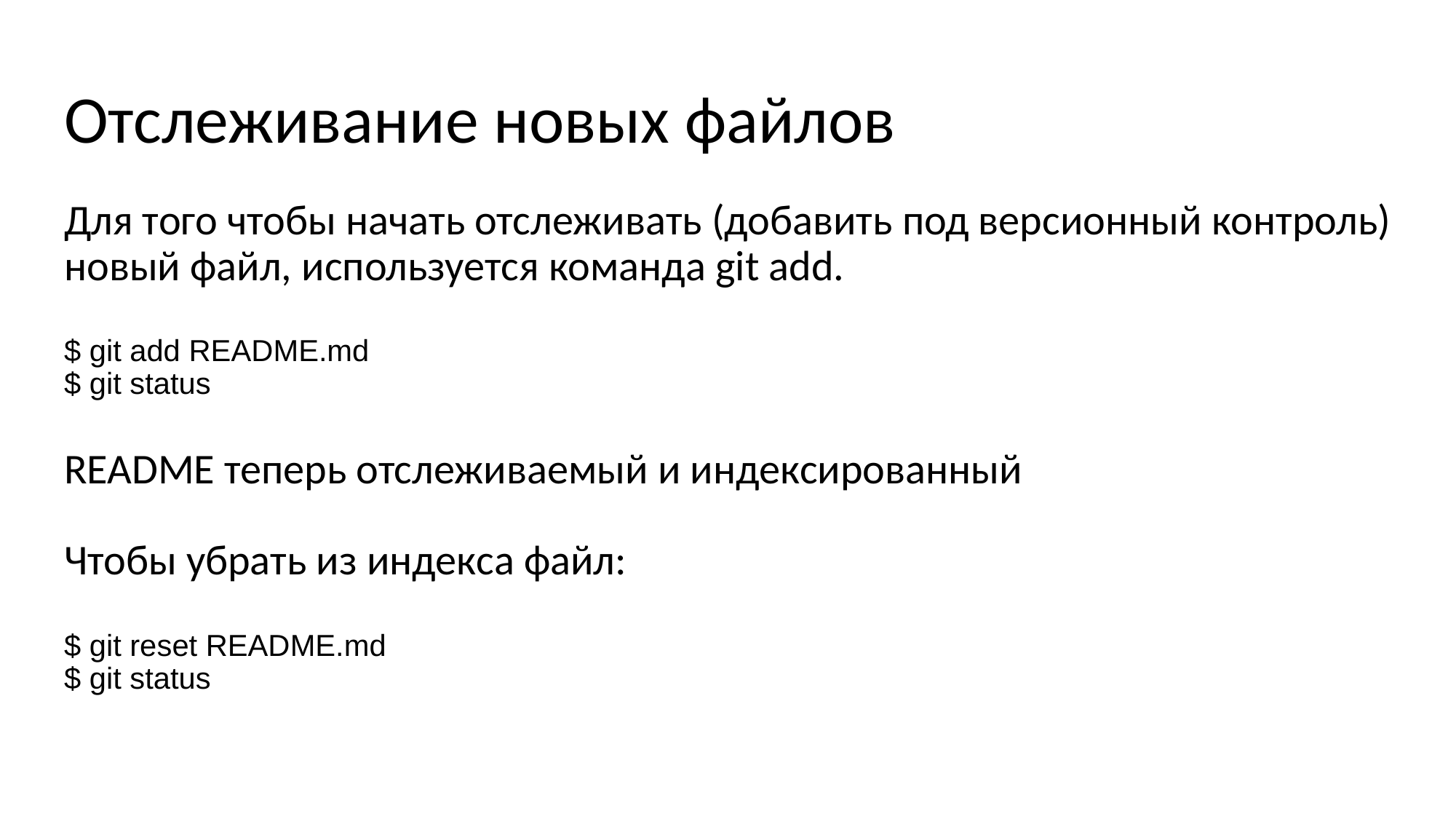

# Отслеживание новых файлов
Для того чтобы начать отслеживать (добавить под версионный контроль) новый файл, используется команда git add.

$ git add README.md
$ git status

README теперь отслеживаемый и индексированный

Чтобы убрать из индекса файл:

$ git reset README.md
$ git status